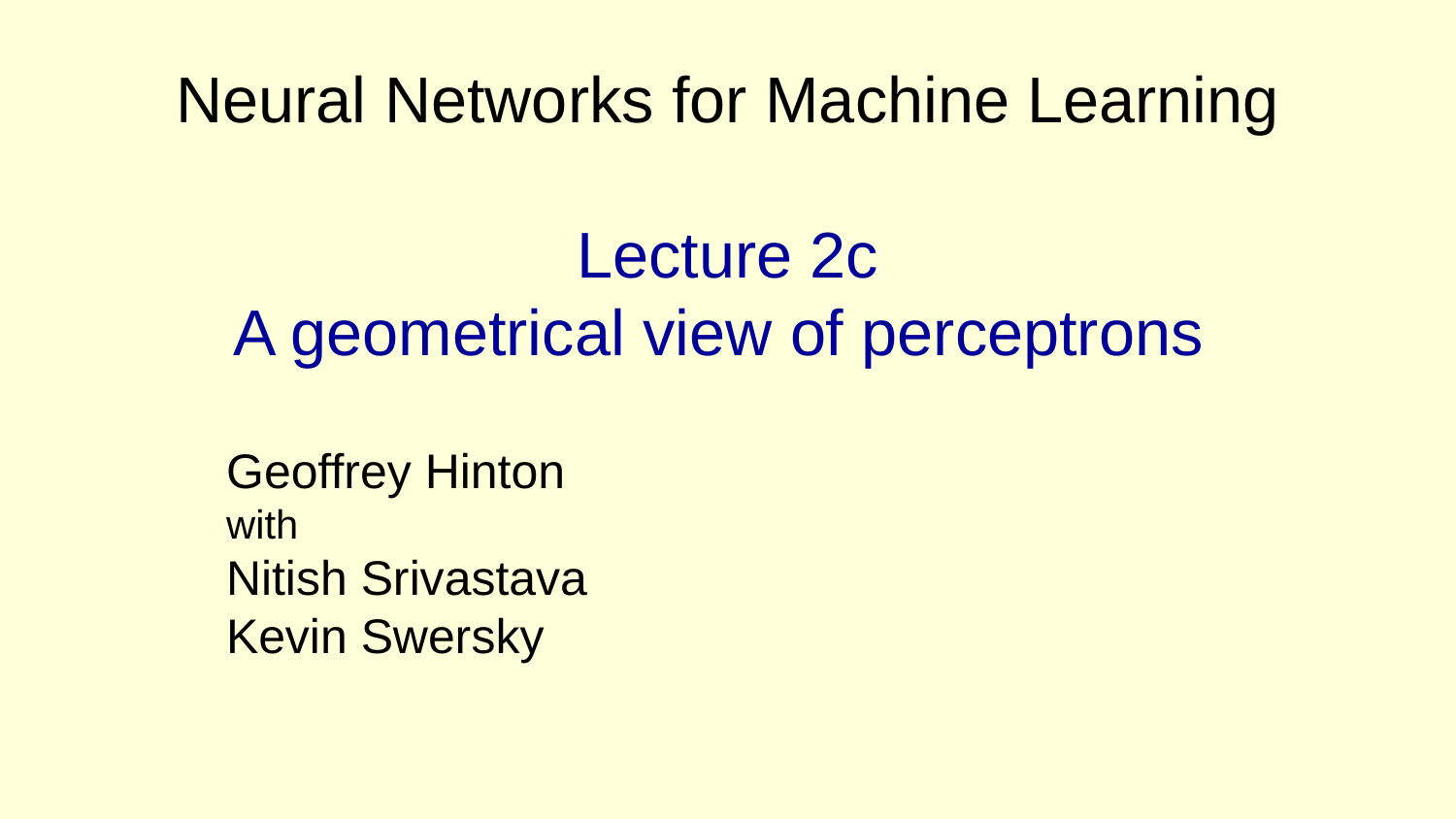

# Neural Networks for Machine Learning Lecture 2c A geometrical view of perceptrons
Geoffrey Hinton
with
Nitish Srivastava
Kevin Swersky